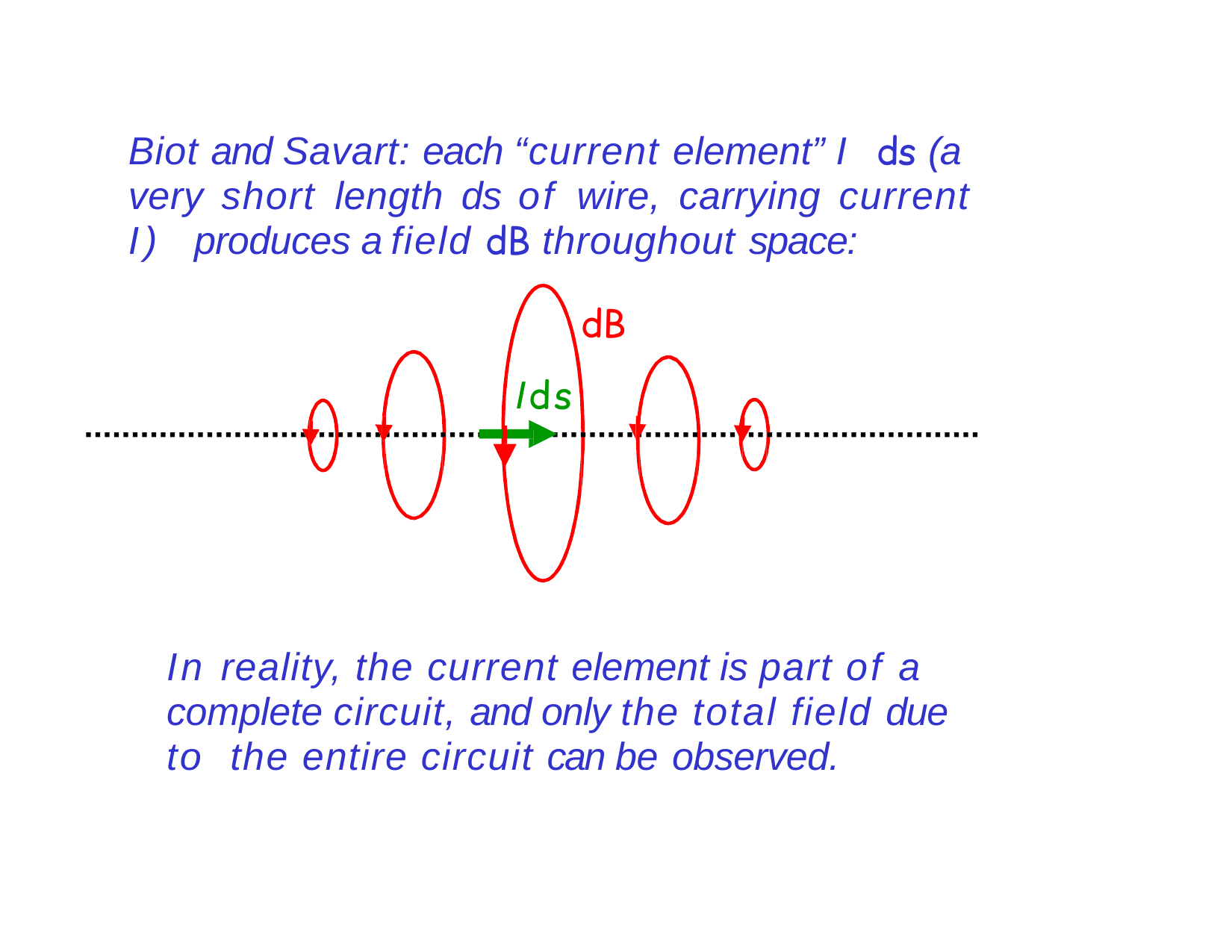

# Biot and Savart: each “current element” I ds (a  very short length ds of wire, carrying current I)  produces a field dB throughout space:
dB
Ids

In reality, the current element is part of a  complete circuit, and only the total field due to  the entire circuit can be observed.